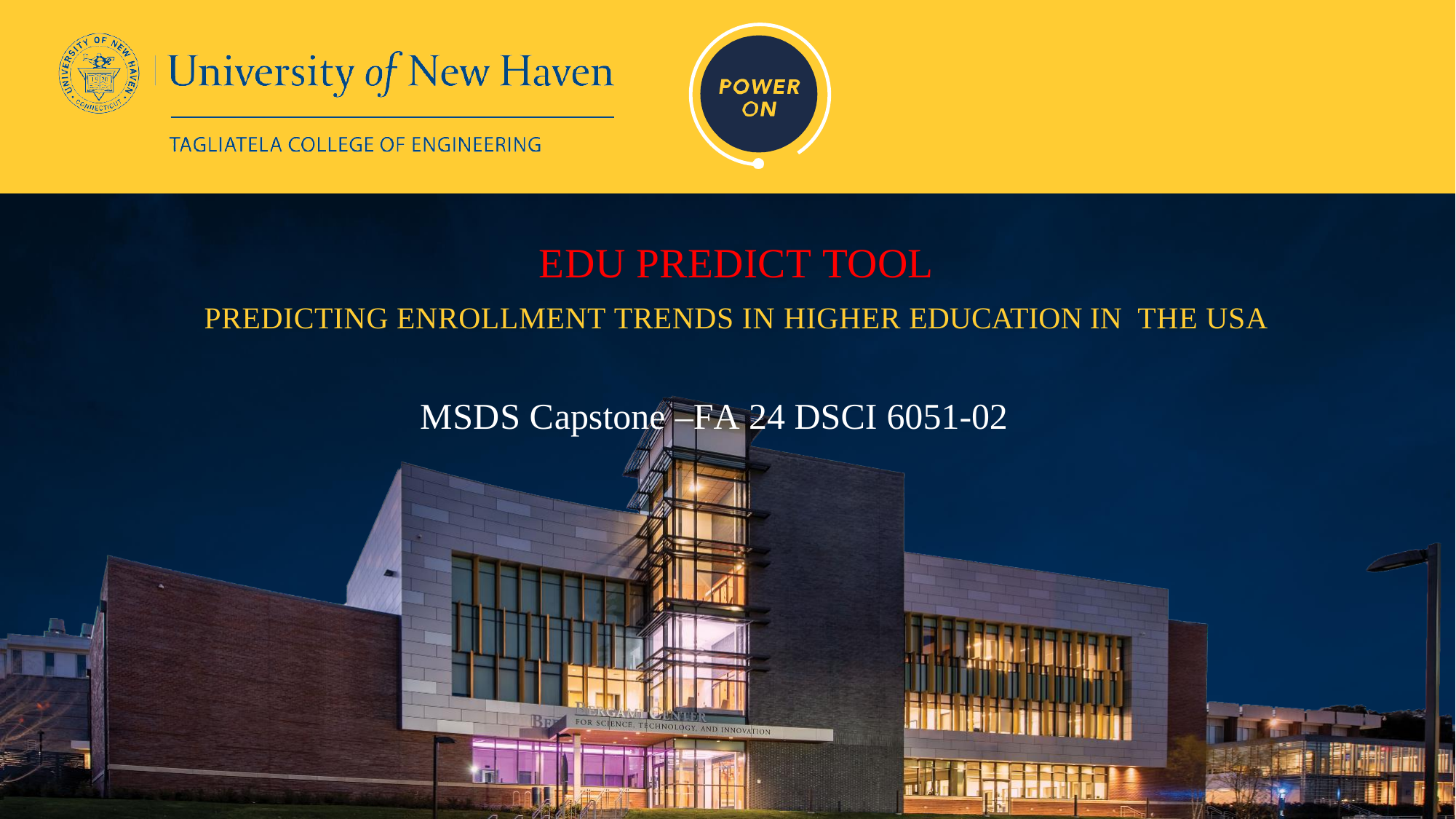

# EDU PREDICT TOOL
PREDICTING ENROLLMENT TRENDS IN HIGHER EDUCATION IN  THE USA
MSDS Capstone –FA 24 DSCI 6051-02